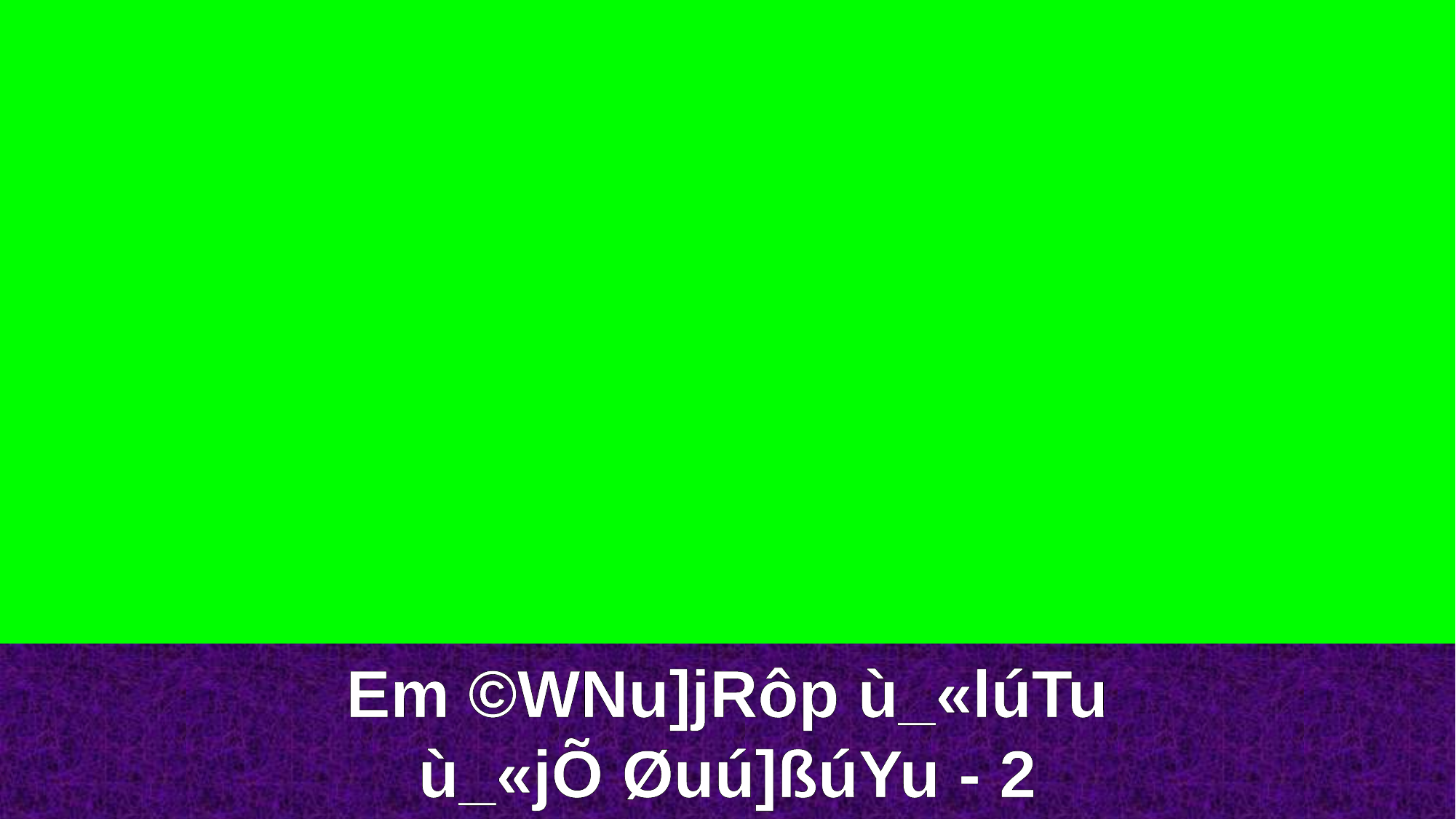

Em ©WNu]jRôp ù_«lúTu
ù_«jÕ Øuú]ßúYu - 2